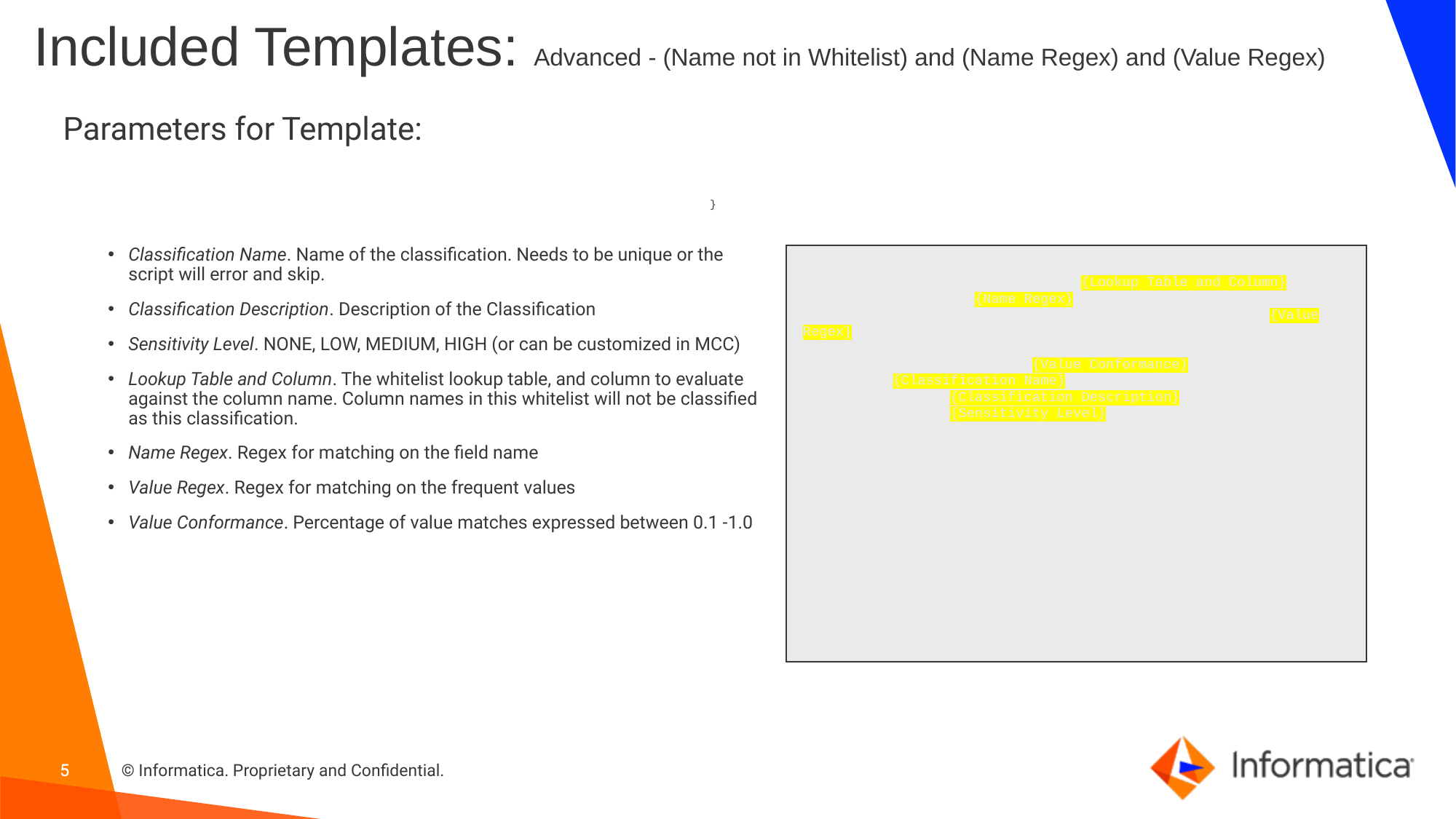

# Included Templates: Advanced - (Name not in Whitelist) and (Name Regex) and (Value Regex)
Parameters for Template:
}
Classification Name. Name of the classification. Needs to be unique or the script will error and skip.
Classification Description. Description of the Classification
Sensitivity Level. NONE, LOW, MEDIUM, HIGH (or can be customized in MCC)
Lookup Table and Column. The whitelist lookup table, and column to evaluate against the column name. Column names in this whitelist will not be classified as this classification.
Name Regex. Regex for matching on the field name
Value Regex. Regex for matching on the frequent values
Value Conformance. Percentage of value matches expressed between 0.1 -1.0

{
  "inclusionRule": "( NAME NOT IN {Lookup Table and Column} )  AND\r\n( NAME RLIKE '{Name Regex}' \r\n AND (aggregate(filter(VALUE_FREQUENCIES, v -> v.VALUE RLIKE '{Value Regex}'),0D,(acc, v) -> acc + v.FREQUENCY_PERCENTAGE) / aggregate(VALUE_FREQUENCIES, 0D, (acc, v) -> acc + v.FREQUENCY_PERCENTAGE)) >= {Value Conformance}d )",
  "name": "{Classification Name}",
  "description": "{Classification Description}",
  "sensitivity": "{Sensitivity Level}",
  "classificationType": "DATA_ELEMENT",
  "origin": "USER_DEFINED",
  "expressionContext": {
    "constants": null,
    "lookupTableReferences": null
  },
  "expressionMode": "ADVANCED"
}